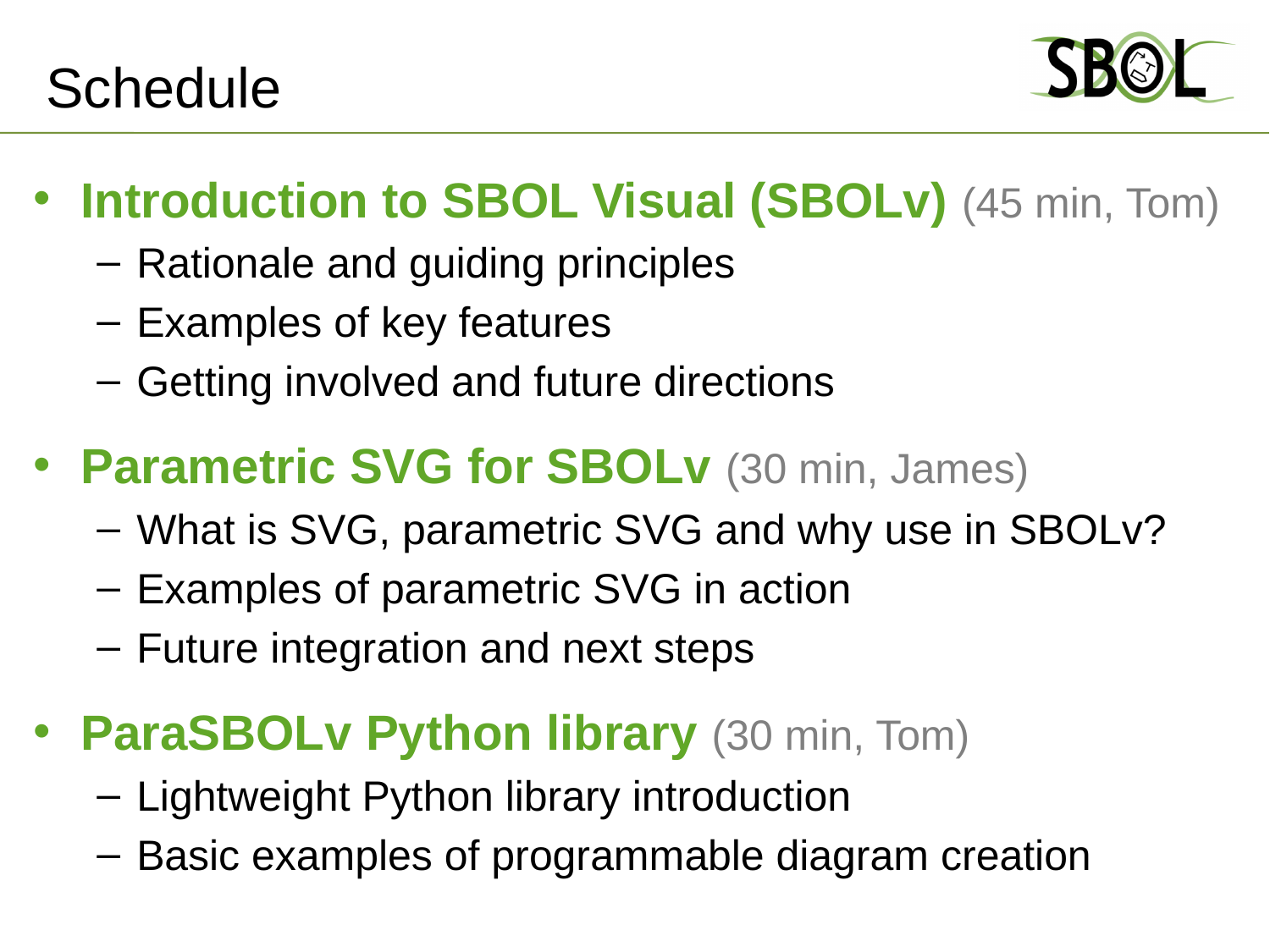

# Schedule
Introduction to SBOL Visual (SBOLv) (45 min, Tom)
Rationale and guiding principles
Examples of key features
Getting involved and future directions

Parametric SVG for SBOLv (30 min, James)
What is SVG, parametric SVG and why use in SBOLv?
Examples of parametric SVG in action
Future integration and next steps

ParaSBOLv Python library (30 min, Tom)
Lightweight Python library introduction
Basic examples of programmable diagram creation